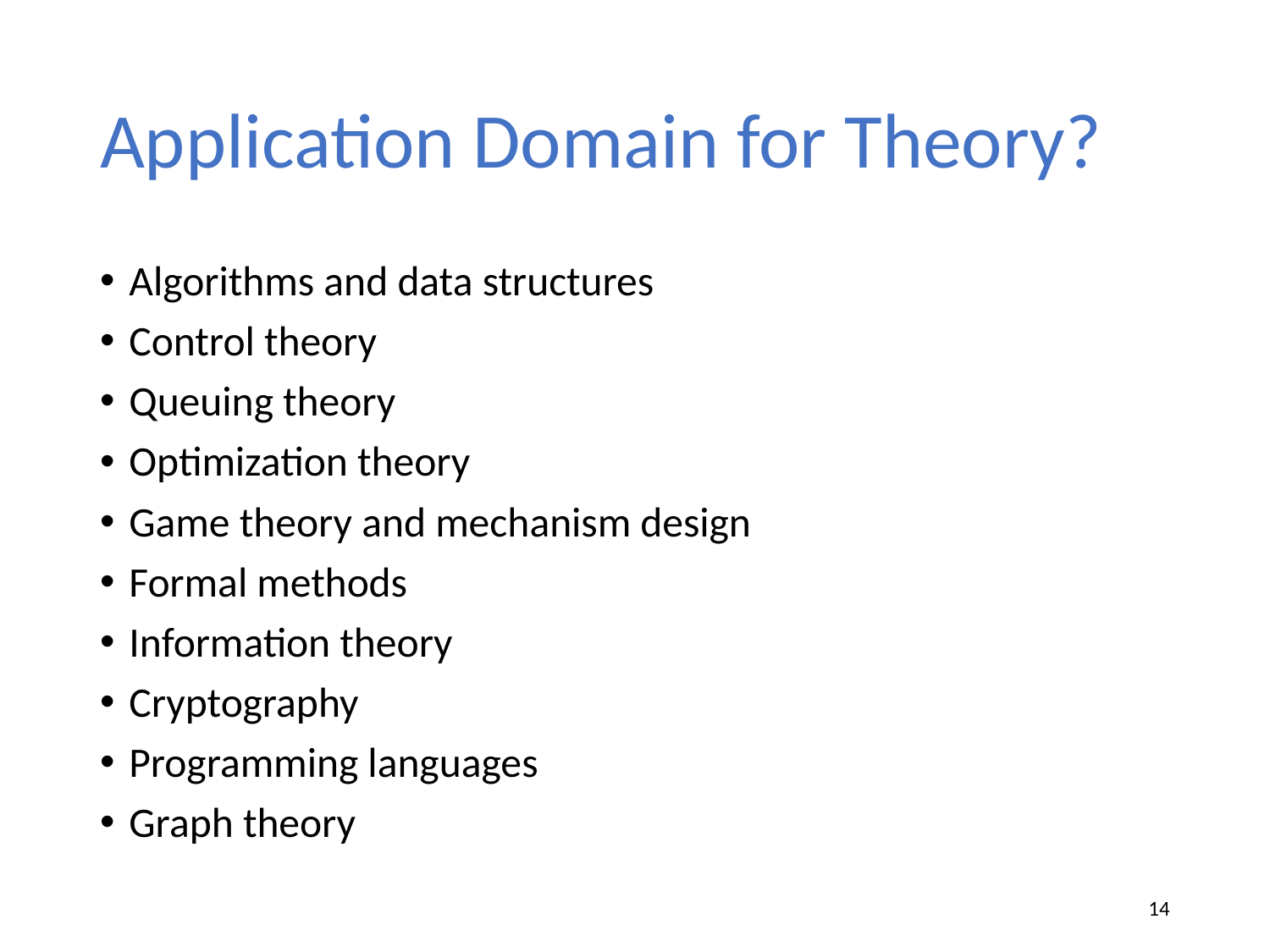

# Application Domain for Theory?
Algorithms and data structures
Control theory
Queuing theory
Optimization theory
Game theory and mechanism design
Formal methods
Information theory
Cryptography
Programming languages
Graph theory
14